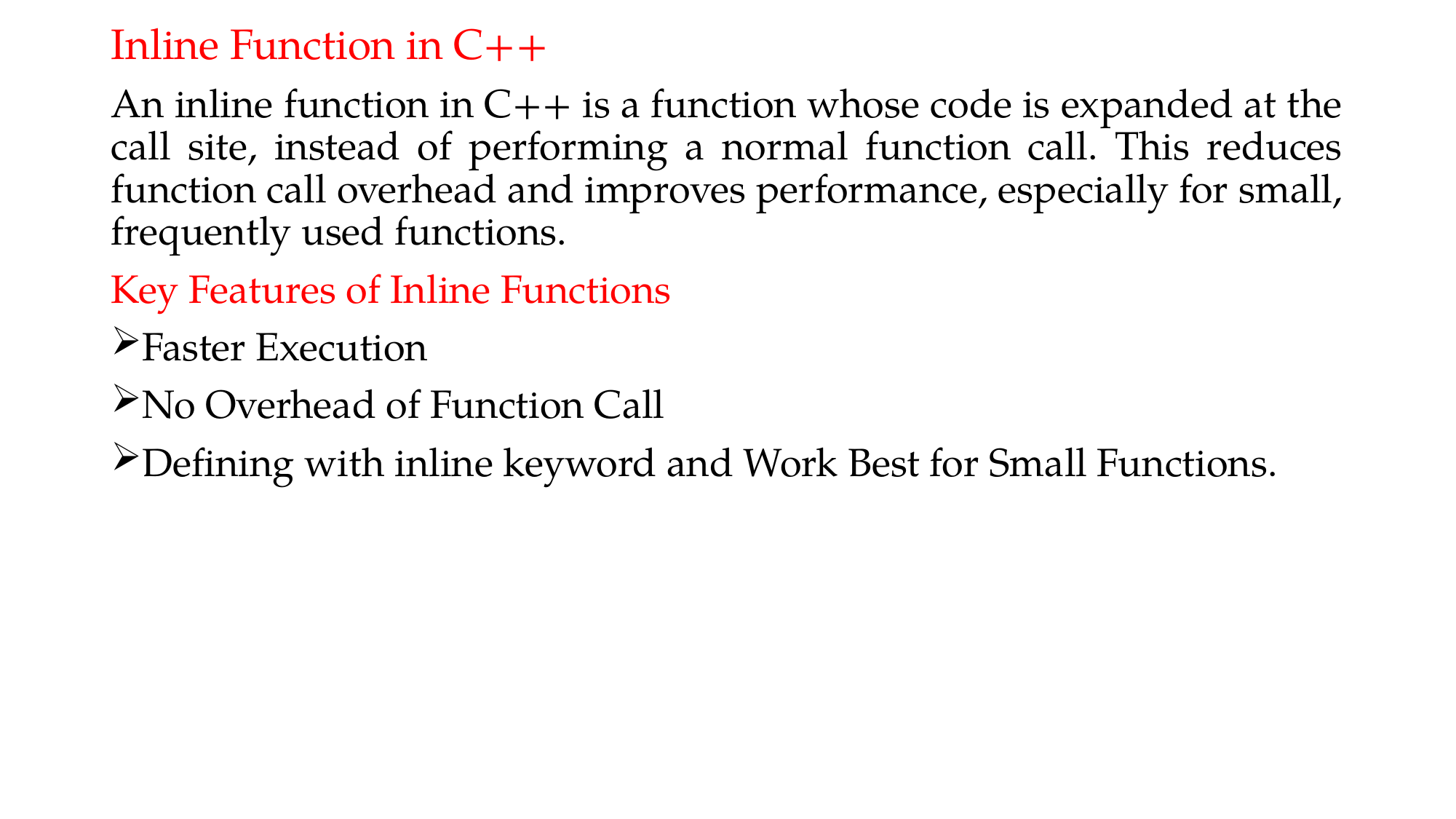

# Inline Function in C++
An inline function in C++ is a function whose code is expanded at the call site, instead of performing a normal function call. This reduces function call overhead and improves performance, especially for small, frequently used functions.
Key Features of Inline Functions
Faster Execution
No Overhead of Function Call
Defining with inline keyword and Work Best for Small Functions.